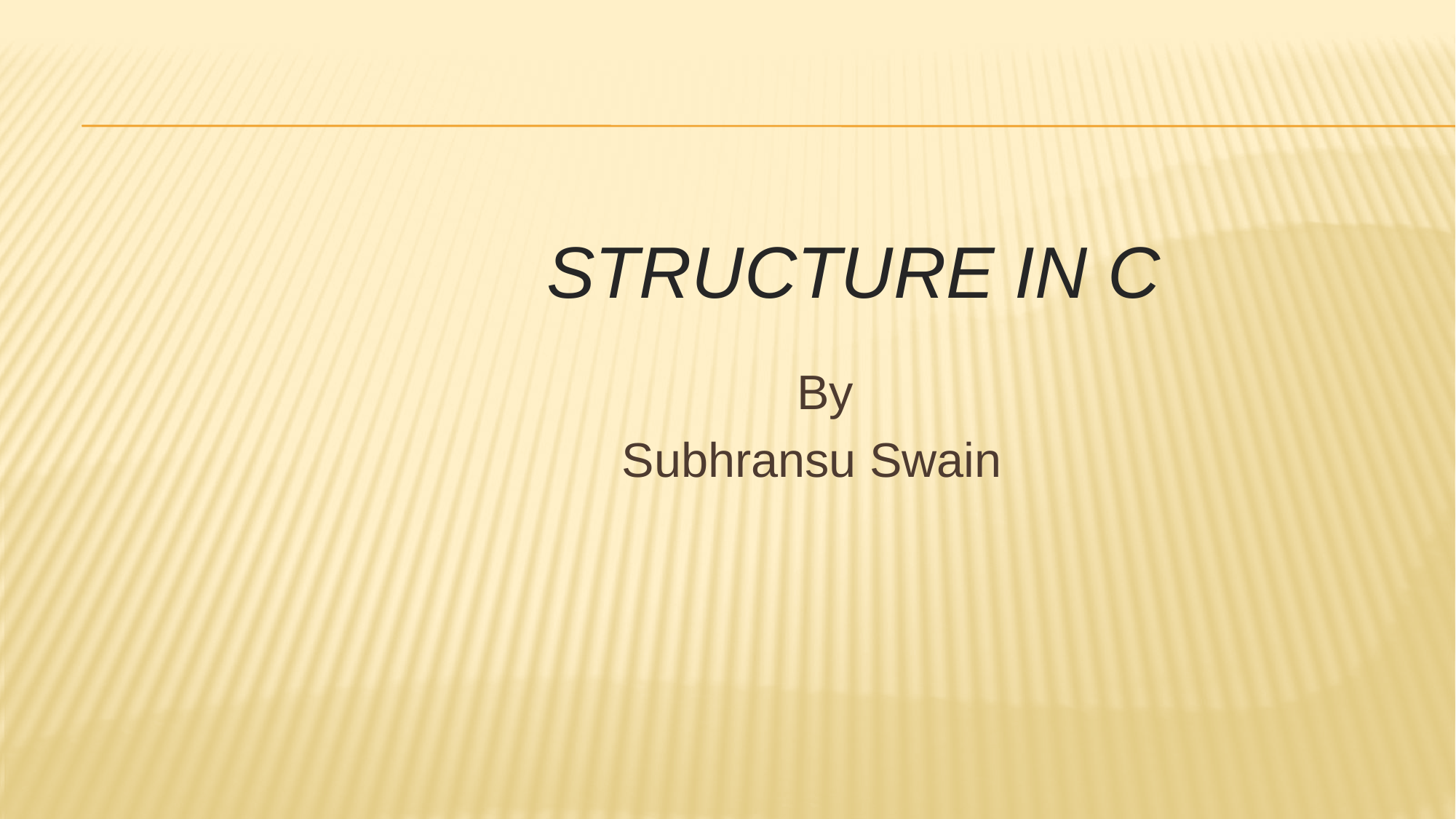

# STRUCTURE IN C
                                                     By
                                        Subhransu Swain